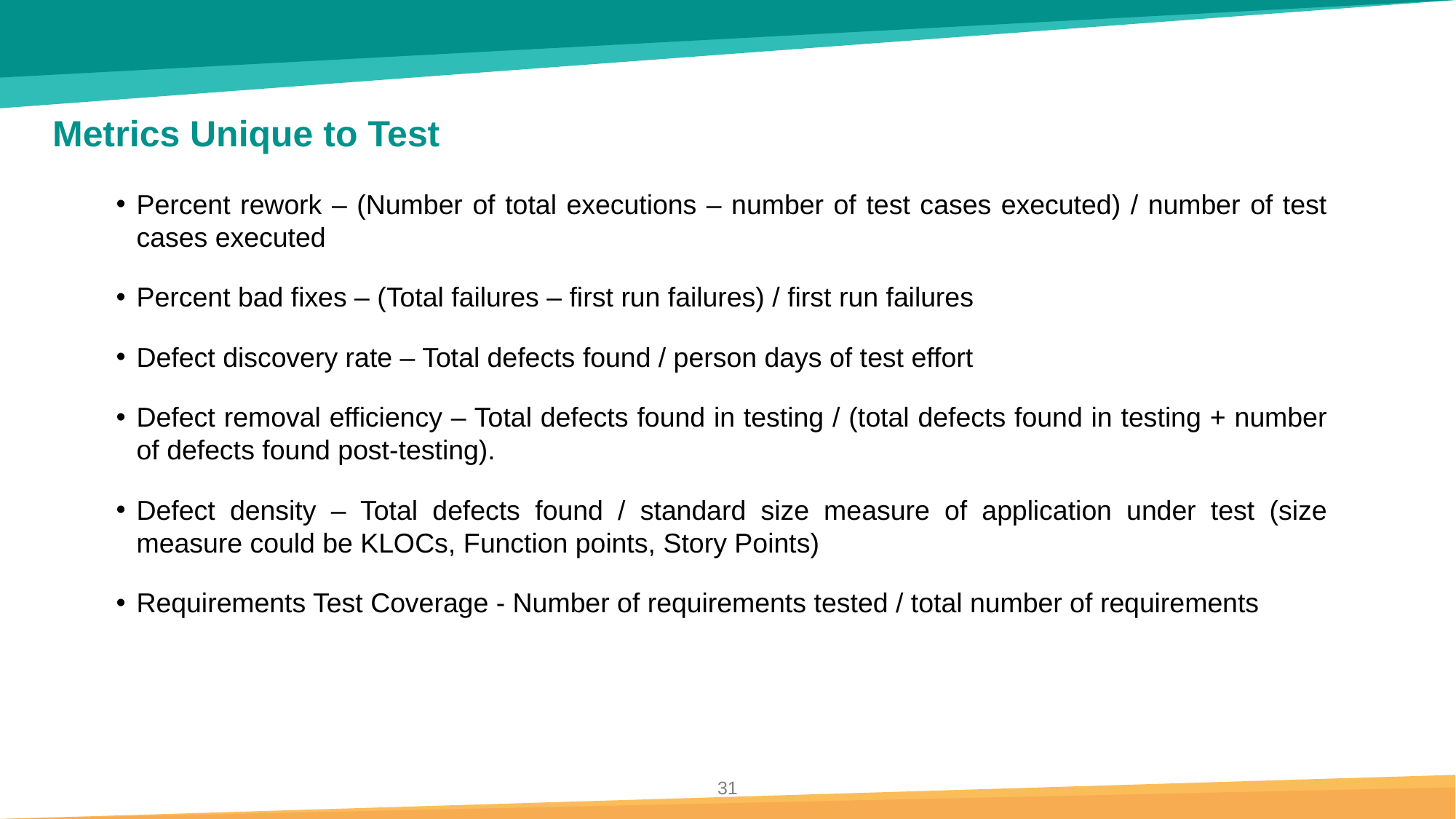

# Metrics Unique to Test
Percent rework – (Number of total executions – number of test cases executed) / number of test cases executed
Percent bad fixes – (Total failures – first run failures) / first run failures
Defect discovery rate – Total defects found / person days of test effort
Defect removal efficiency – Total defects found in testing / (total defects found in testing + number of defects found post-testing).
Defect density – Total defects found / standard size measure of application under test (size measure could be KLOCs, Function points, Story Points)
Requirements Test Coverage - Number of requirements tested / total number of requirements